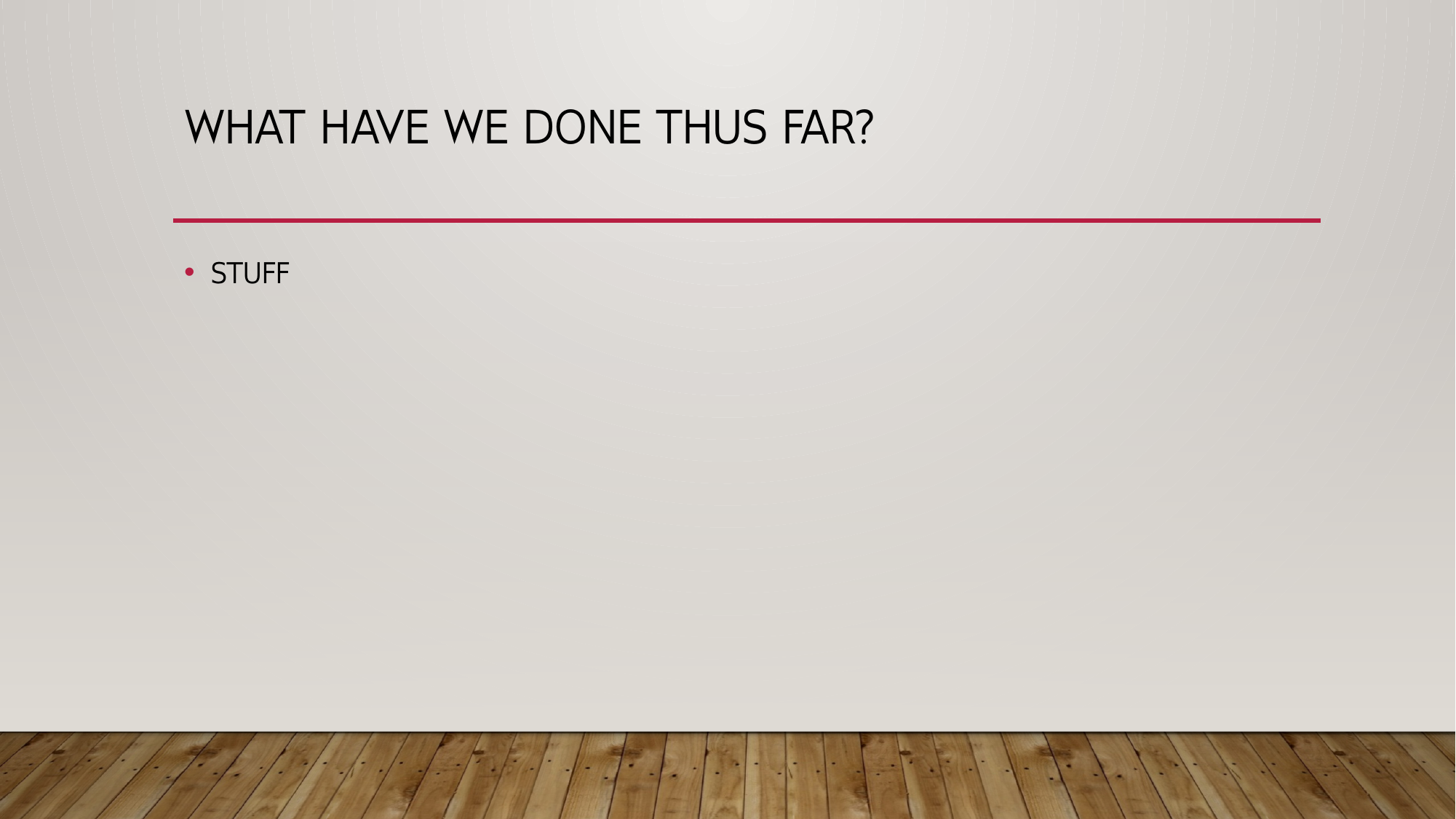

# WHAT HAVE WE DONE THUS FAR?
STUFF